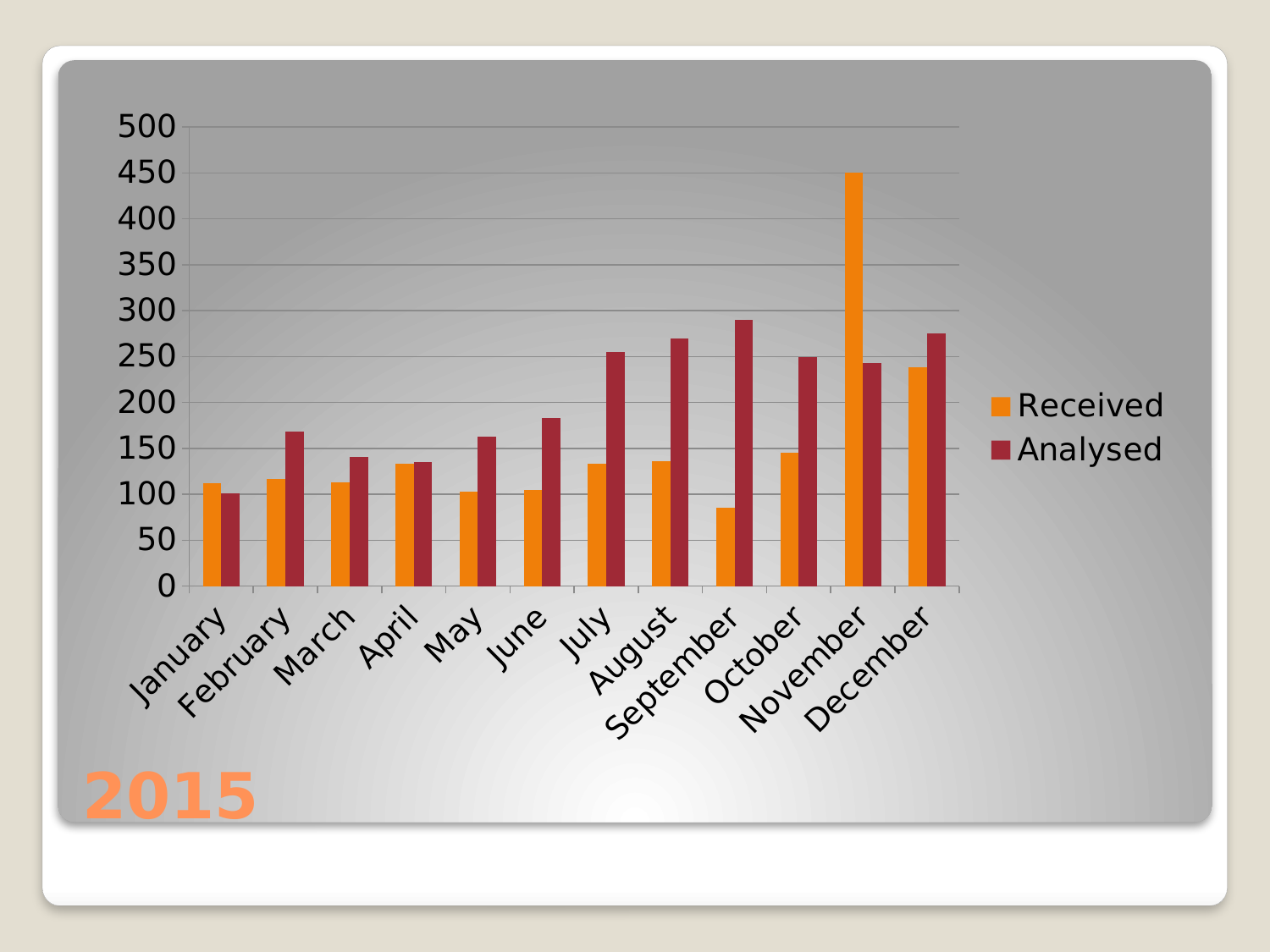

### Chart

| Category | Received | Analysed |
|---|---|---|
| January | 112.0 | 101.0 |
| February | 117.0 | 168.0 |
| March | 113.0 | 141.0 |
| April | 133.0 | 135.0 |
| May | 103.0 | 163.0 |
| June | 105.0 | 183.0 |
| July | 133.0 | 255.0 |
| August | 136.0 | 270.0 |
| September | 85.0 | 290.0 |
| October | 145.0 | 249.0 |
| November | 450.0 | 243.0 |
| December | 238.0 | 275.0 |
# 2015